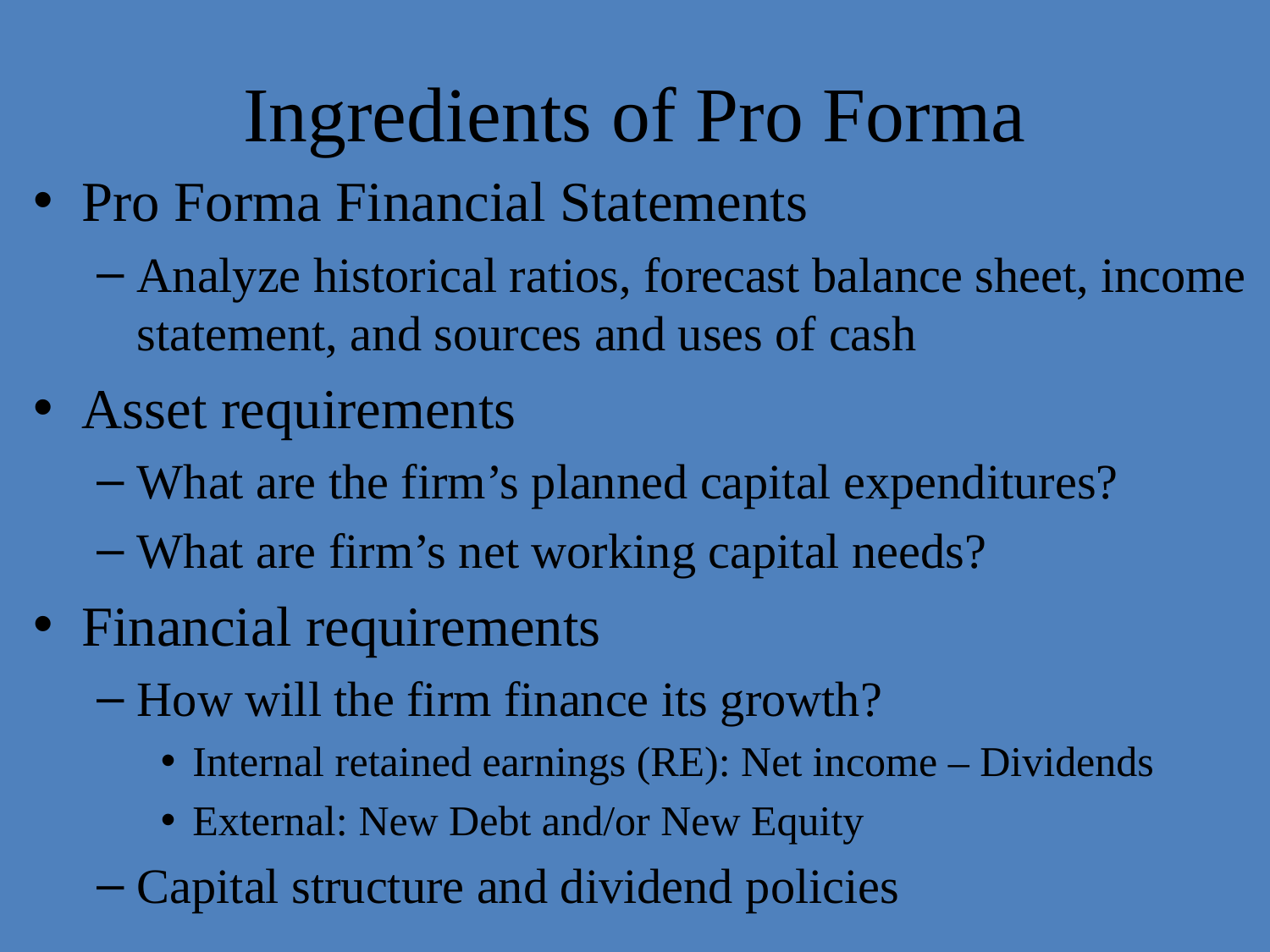

# Ingredients of Pro Forma
Pro Forma Financial Statements
Analyze historical ratios, forecast balance sheet, income statement, and sources and uses of cash
Asset requirements
What are the firm’s planned capital expenditures?
What are firm’s net working capital needs?
Financial requirements
How will the firm finance its growth?
Internal retained earnings (RE): Net income – Dividends
External: New Debt and/or New Equity
Capital structure and dividend policies